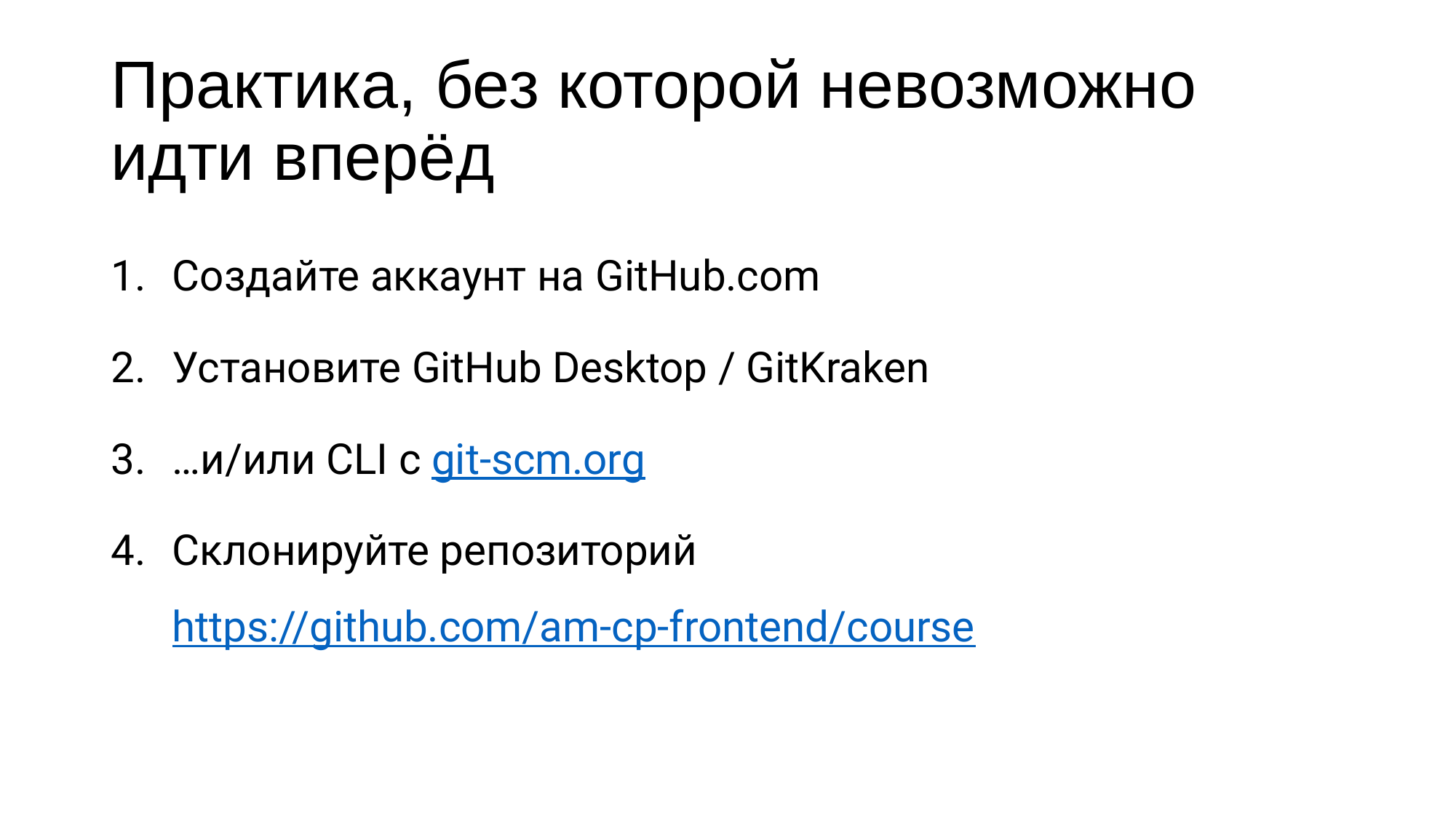

# Практика, без которой невозможно идти вперёд
Создайте аккаунт на GitHub.com
Установите GitHub Desktop / GitKraken
…и/или CLI c git-scm.org
Склонируйте репозиторий
https://github.com/am-cp-frontend/course